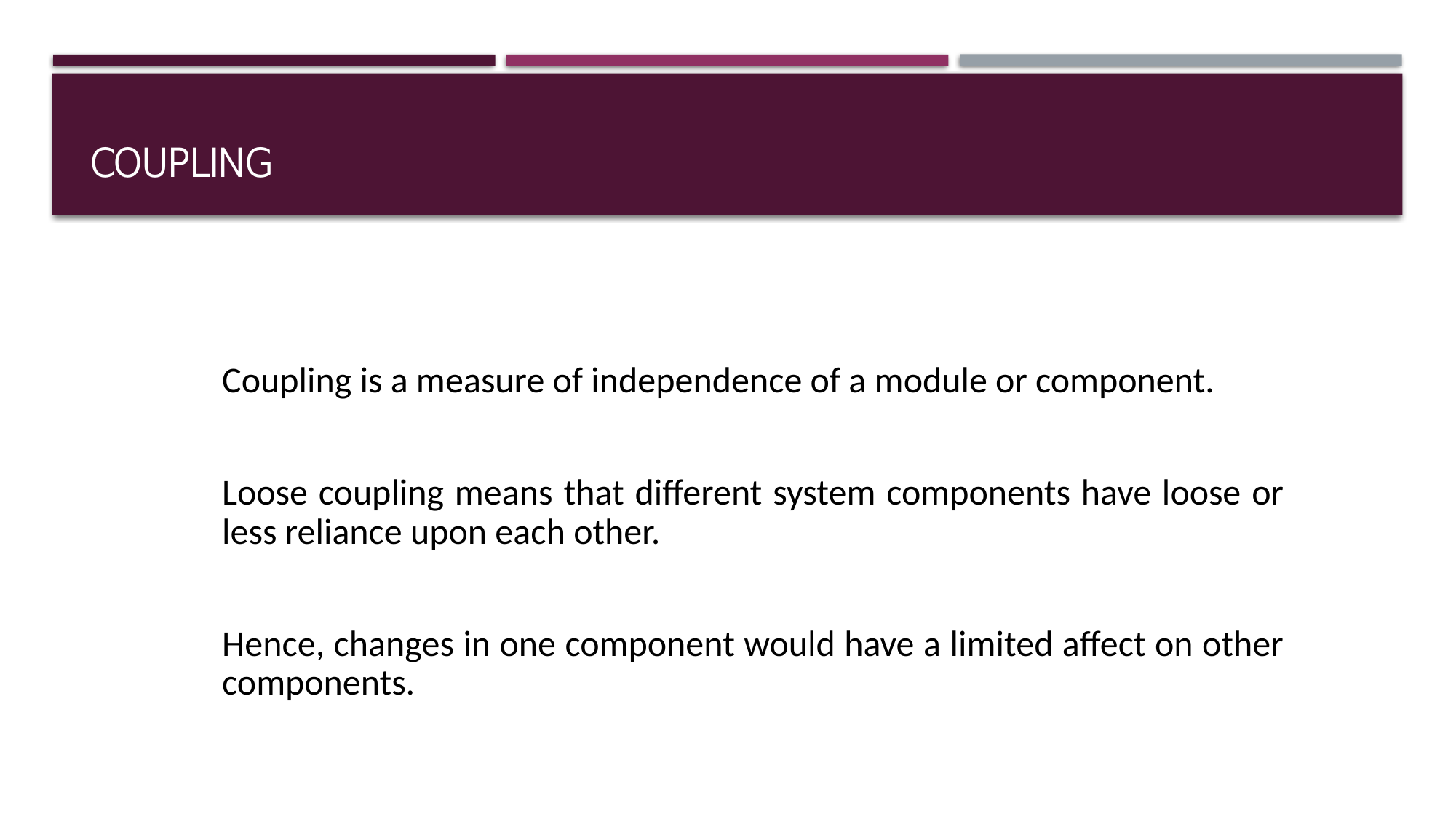

# Coupling

Coupling is a measure of independence of a module or component.

Loose coupling means that different system components have loose or less reliance upon each other.

Hence, changes in one component would have a limited affect on other components.